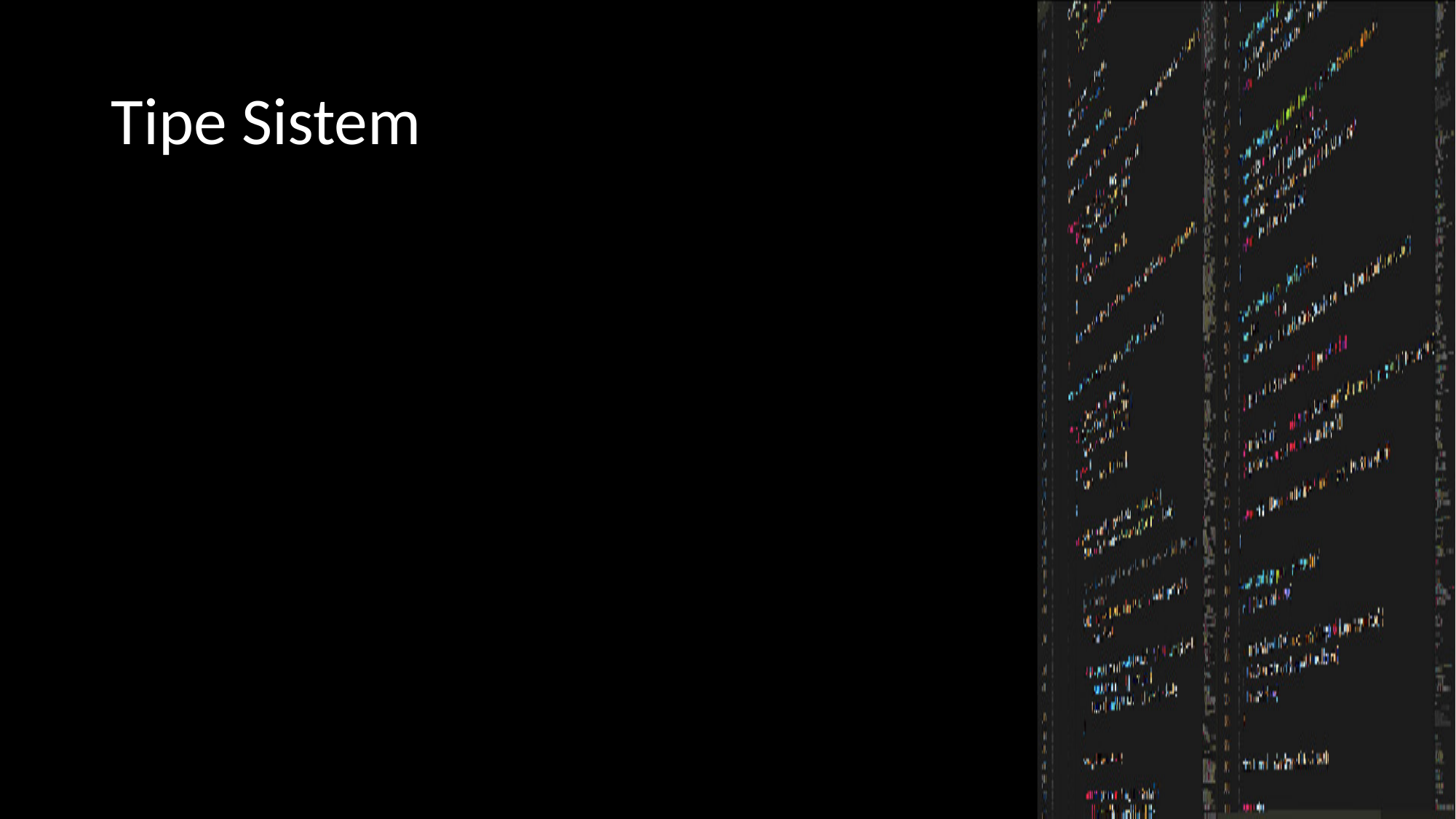

# Tipe Sistem
Jaringan Ad Hoc
Jaringan Nomadic
Jaringan Obiquitos